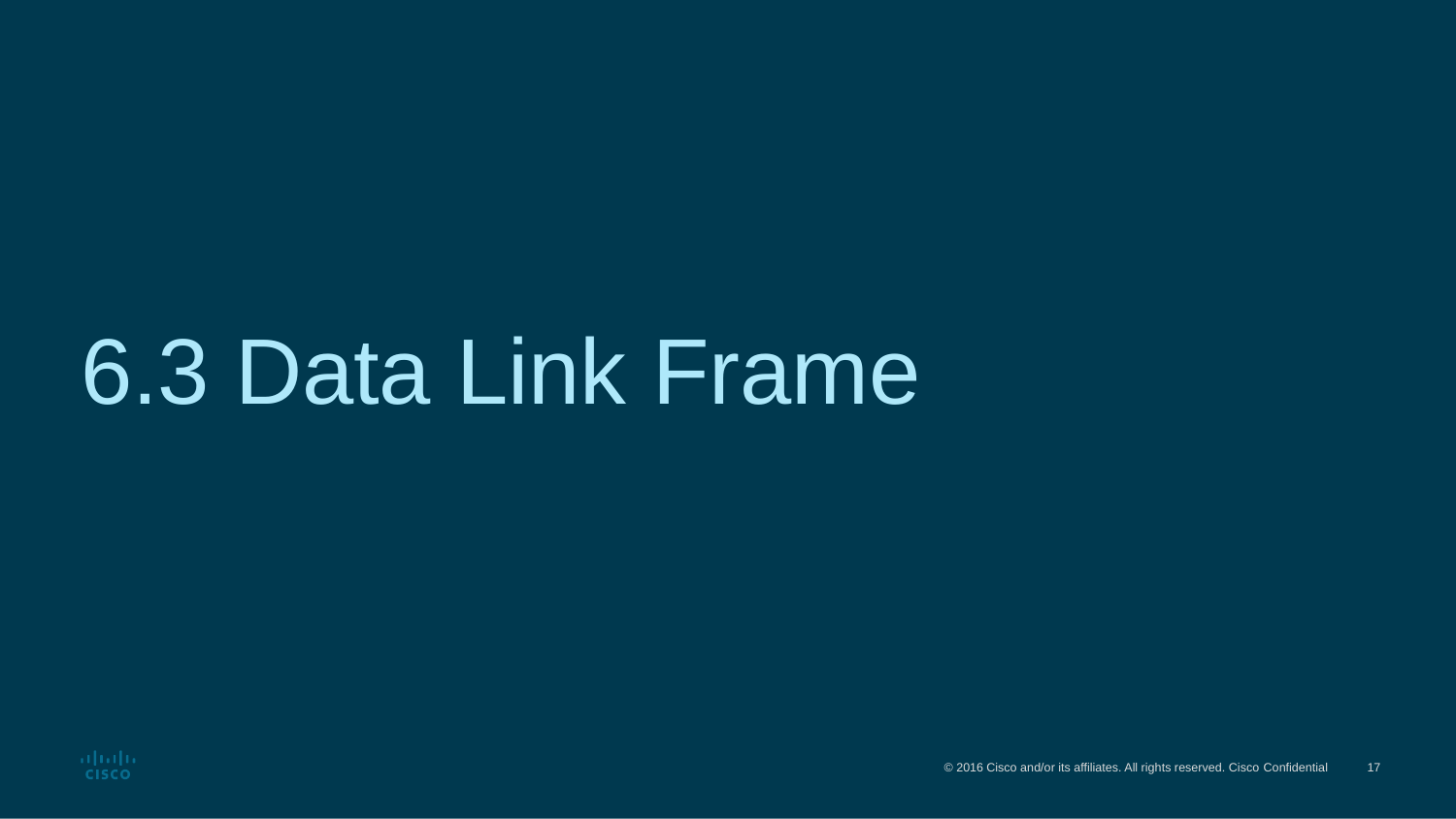

# 6.3 Data Link Frame
© 2016 Cisco and/or its affiliates. All rights reserved. Cisco Confidential
17